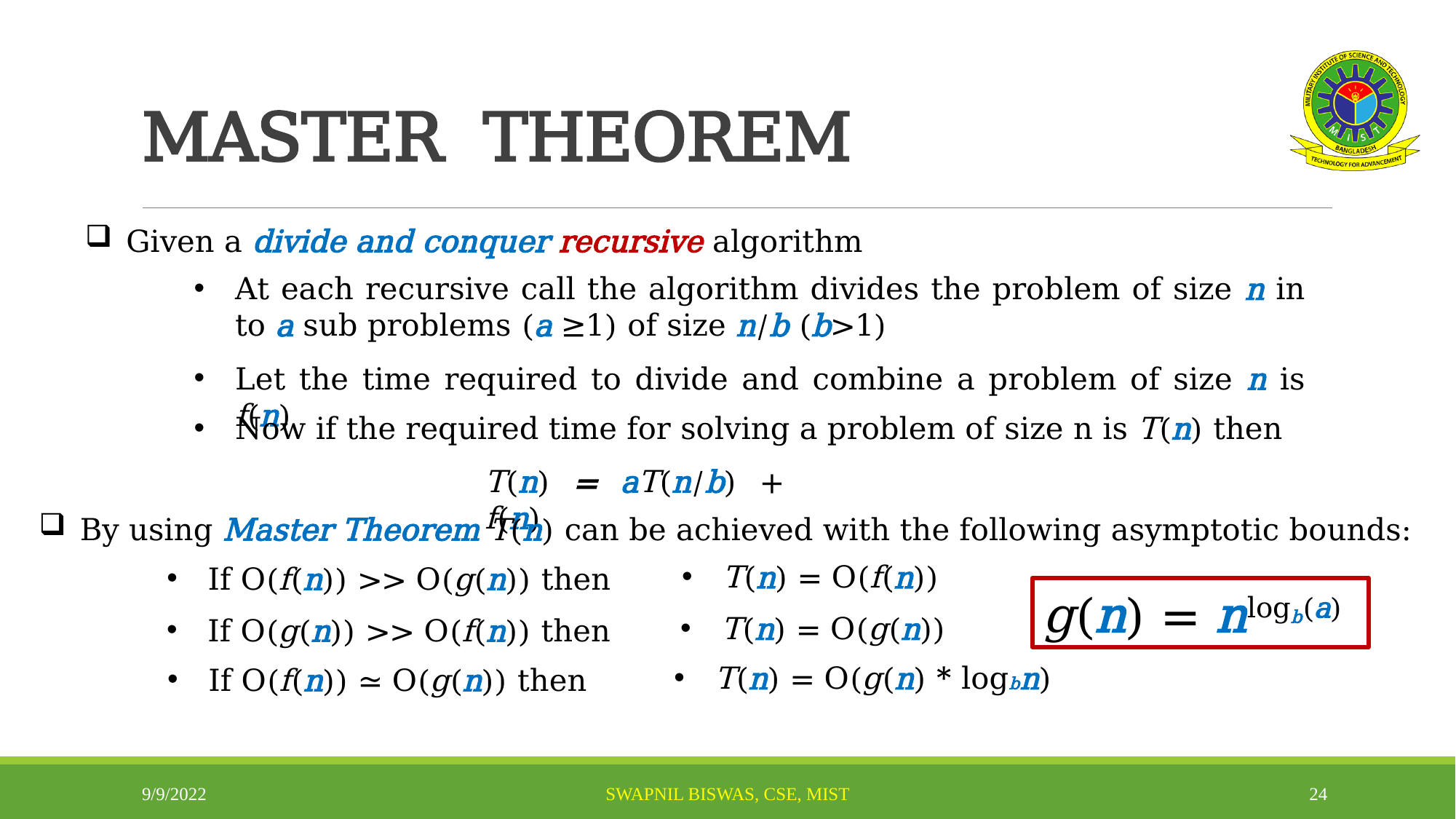

# MASTER  THEOREM
Given a divide and conquer recursive algorithm
At each recursive call the algorithm divides the problem of size n in to a sub problems (a ≥1) of size n/b (b>1)
Let the time required to divide and combine a problem of size n is f(n)
Now if the required time for solving a problem of size n is T(n) then
T(n) = aT(n/b) + f(n)
By using Master Theorem T(n) can be achieved with the following asymptotic bounds:
T(n) = O(f(n))
If O(f(n)) >> O(g(n)) then
g(n) = nlogb(a)
T(n) = O(g(n))
If O(g(n)) >> O(f(n)) then
T(n) = O(g(n) * logbn)
If O(f(n)) ≃ O(g(n)) then
9/9/2022
SWAPNIL BISWAS, CSE, MIST
24